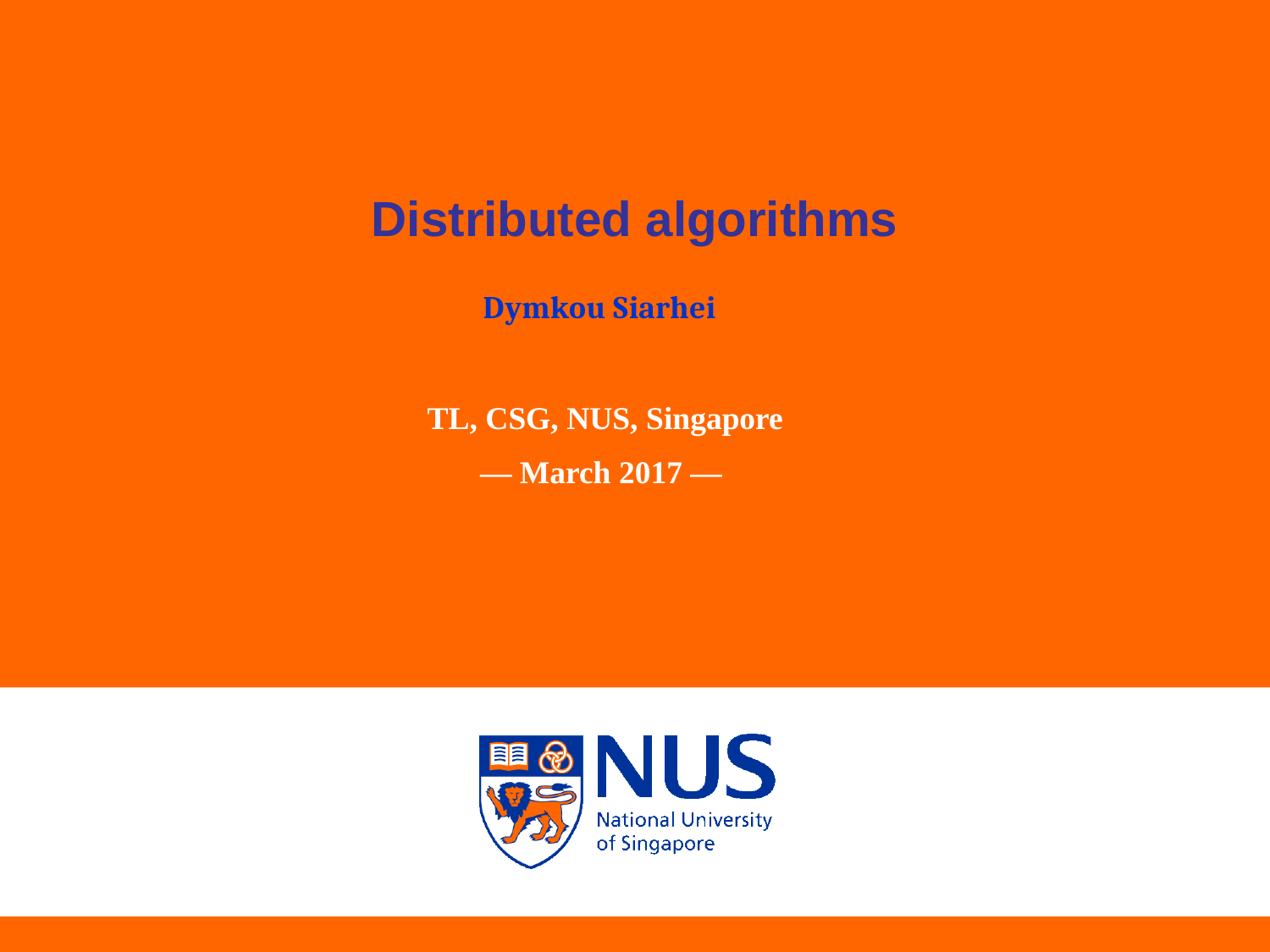

# Distributed algorithms
    Dymkou Siarhei
 TL, CSG, NUS, Singapore
— March 2017 —